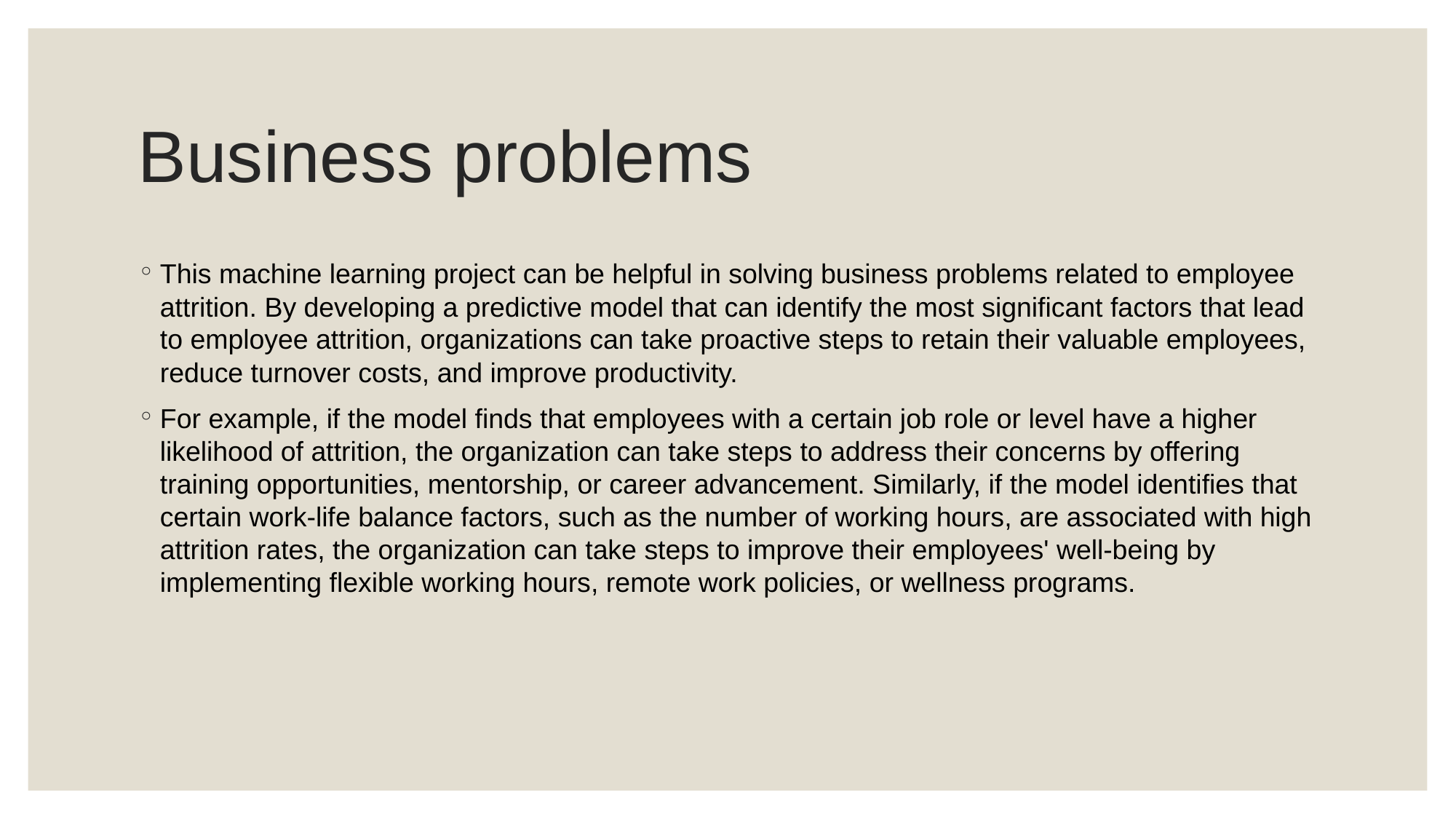

# Business problems
This machine learning project can be helpful in solving business problems related to employee attrition. By developing a predictive model that can identify the most significant factors that lead to employee attrition, organizations can take proactive steps to retain their valuable employees, reduce turnover costs, and improve productivity.
For example, if the model finds that employees with a certain job role or level have a higher likelihood of attrition, the organization can take steps to address their concerns by offering training opportunities, mentorship, or career advancement. Similarly, if the model identifies that certain work-life balance factors, such as the number of working hours, are associated with high attrition rates, the organization can take steps to improve their employees' well-being by implementing flexible working hours, remote work policies, or wellness programs.